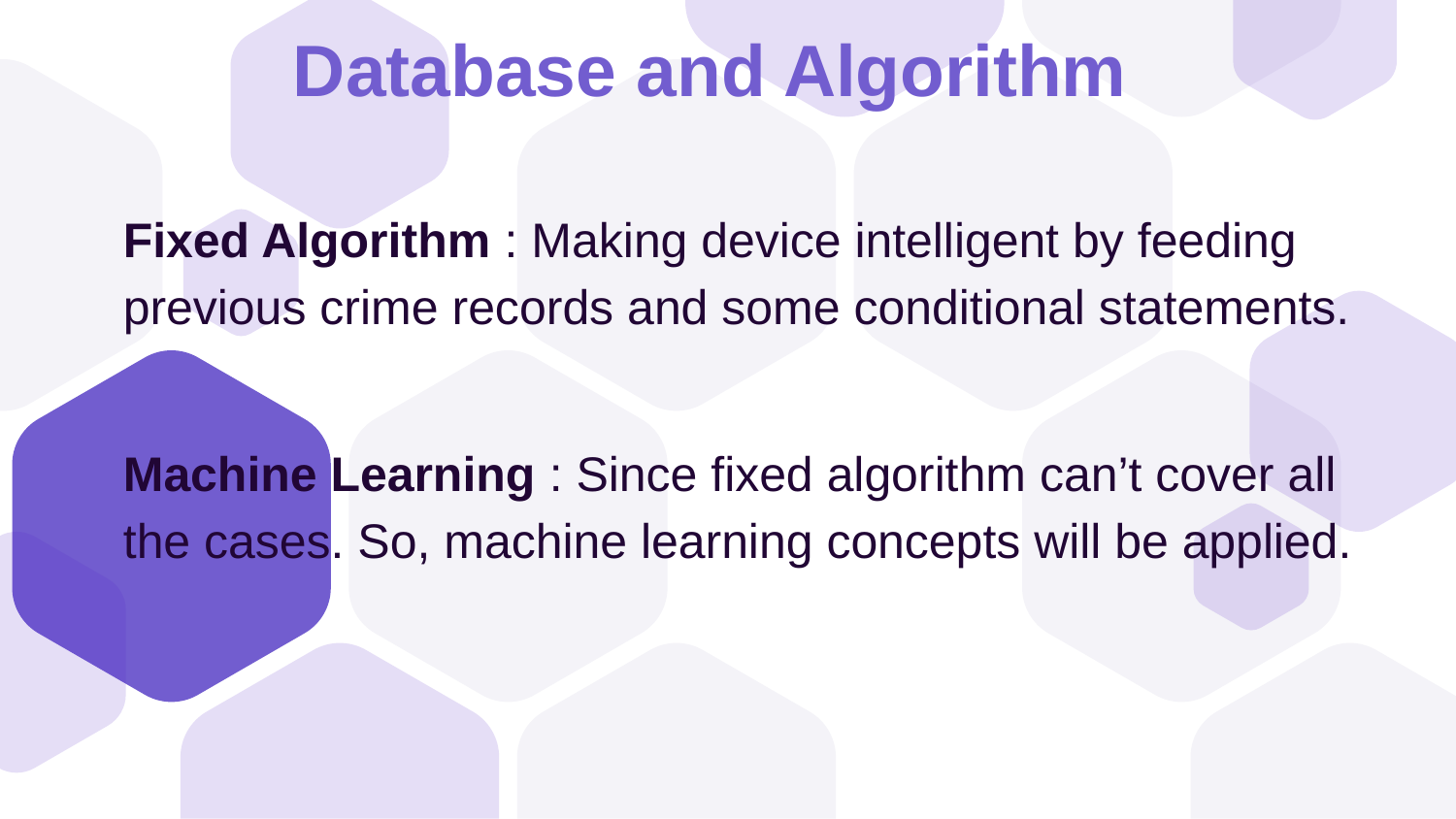

# Database and Algorithm
Fixed Algorithm : Making device intelligent by feeding previous crime records and some conditional statements.

Machine Learning : Since fixed algorithm can’t cover all the cases. So, machine learning concepts will be applied.